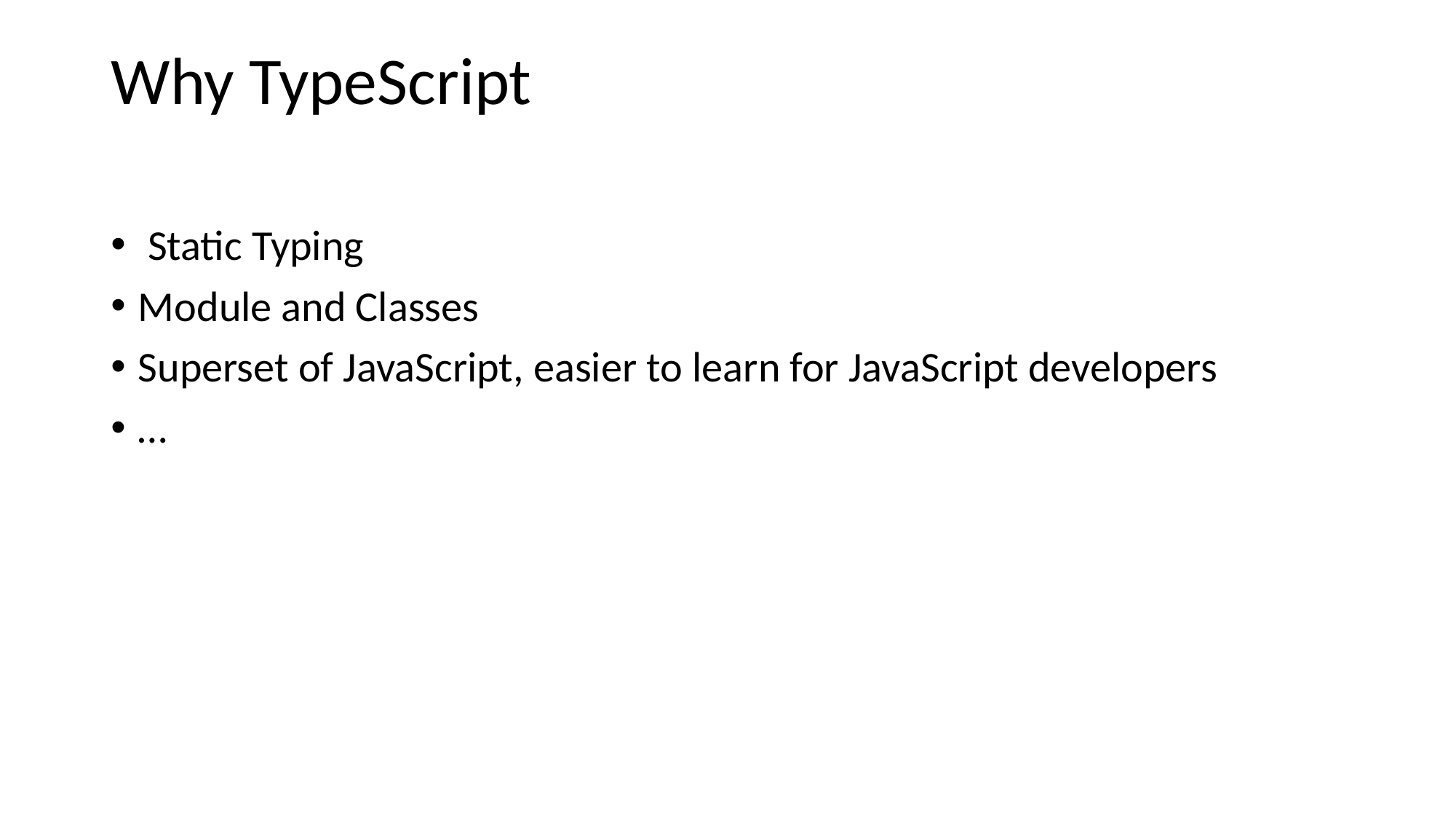

# Why TypeScript
 Static Typing
Module and Classes
Superset of JavaScript, easier to learn for JavaScript developers
…